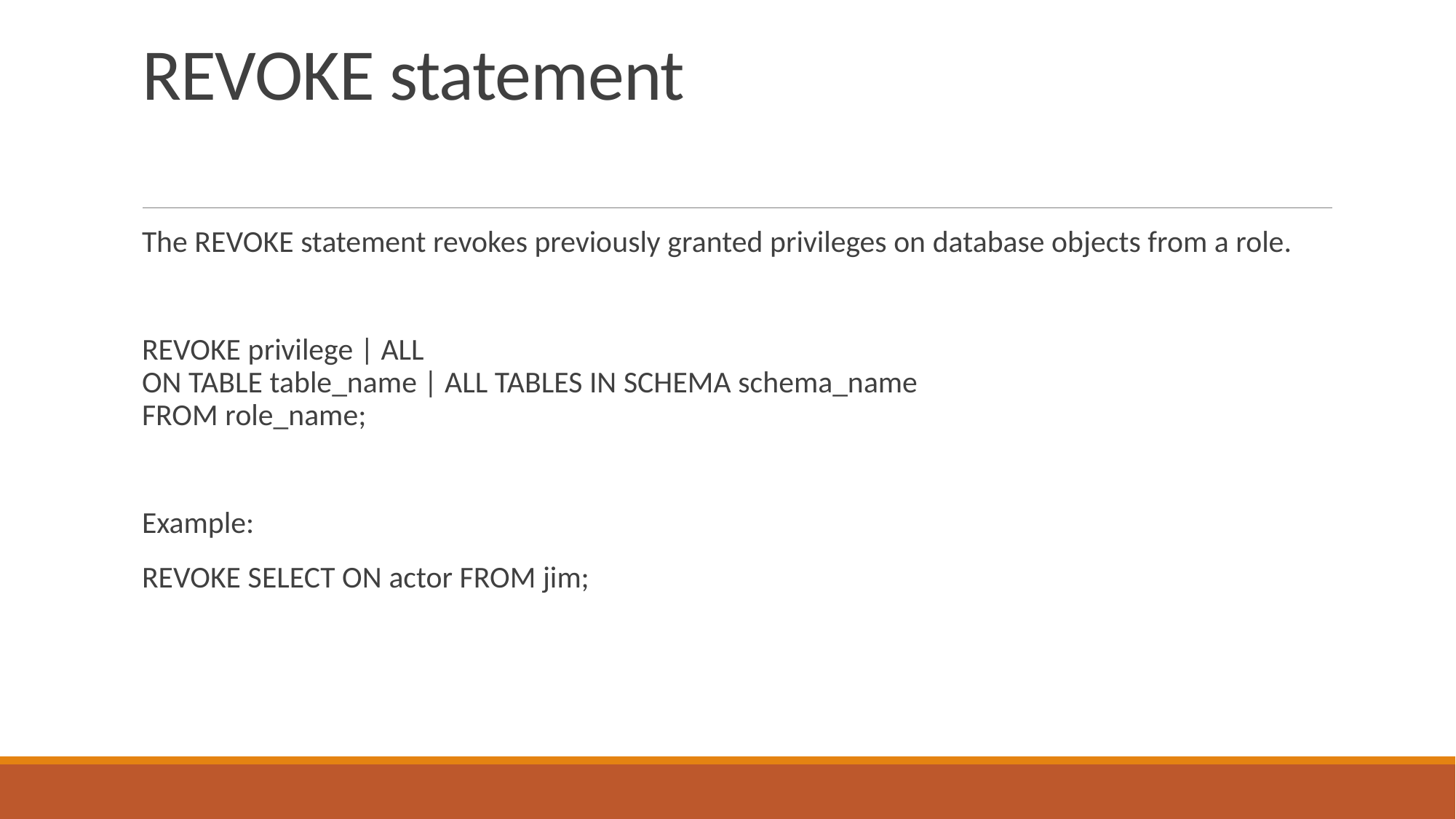

# REVOKE statement
The REVOKE statement revokes previously granted privileges on database objects from a role.

REVOKE privilege | ALL
ON TABLE table_name | ALL TABLES IN SCHEMA schema_name
FROM role_name;

Example:
REVOKE SELECT ON actor FROM jim;